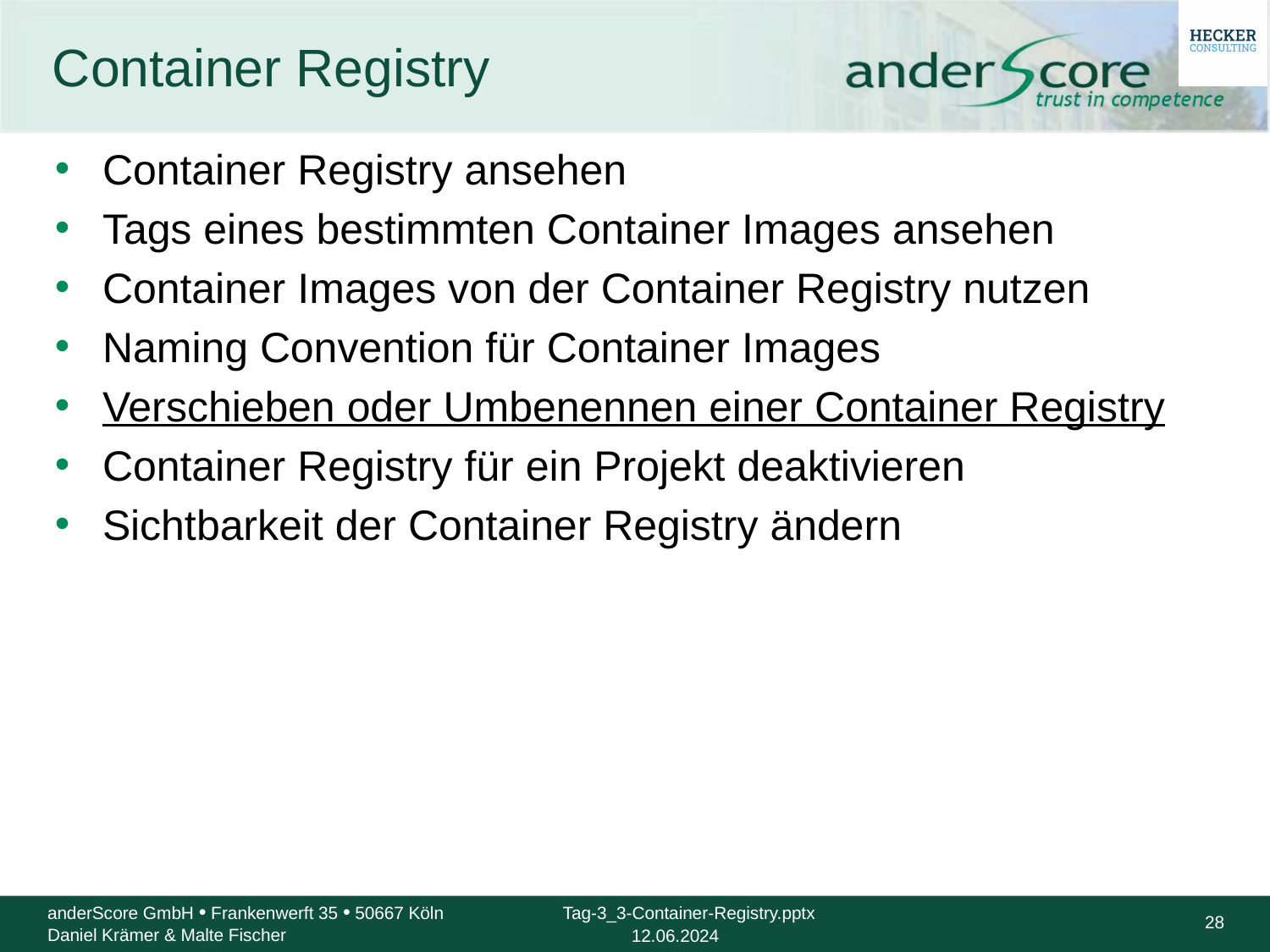

# Container Registry
Container Registry ansehen
Tags eines bestimmten Container Images ansehen
Container Images von der Container Registry nutzen
Naming Convention für Container Images
Verschieben oder Umbenennen einer Container Registry
Container Registry für ein Projekt deaktivieren
Sichtbarkeit der Container Registry ändern